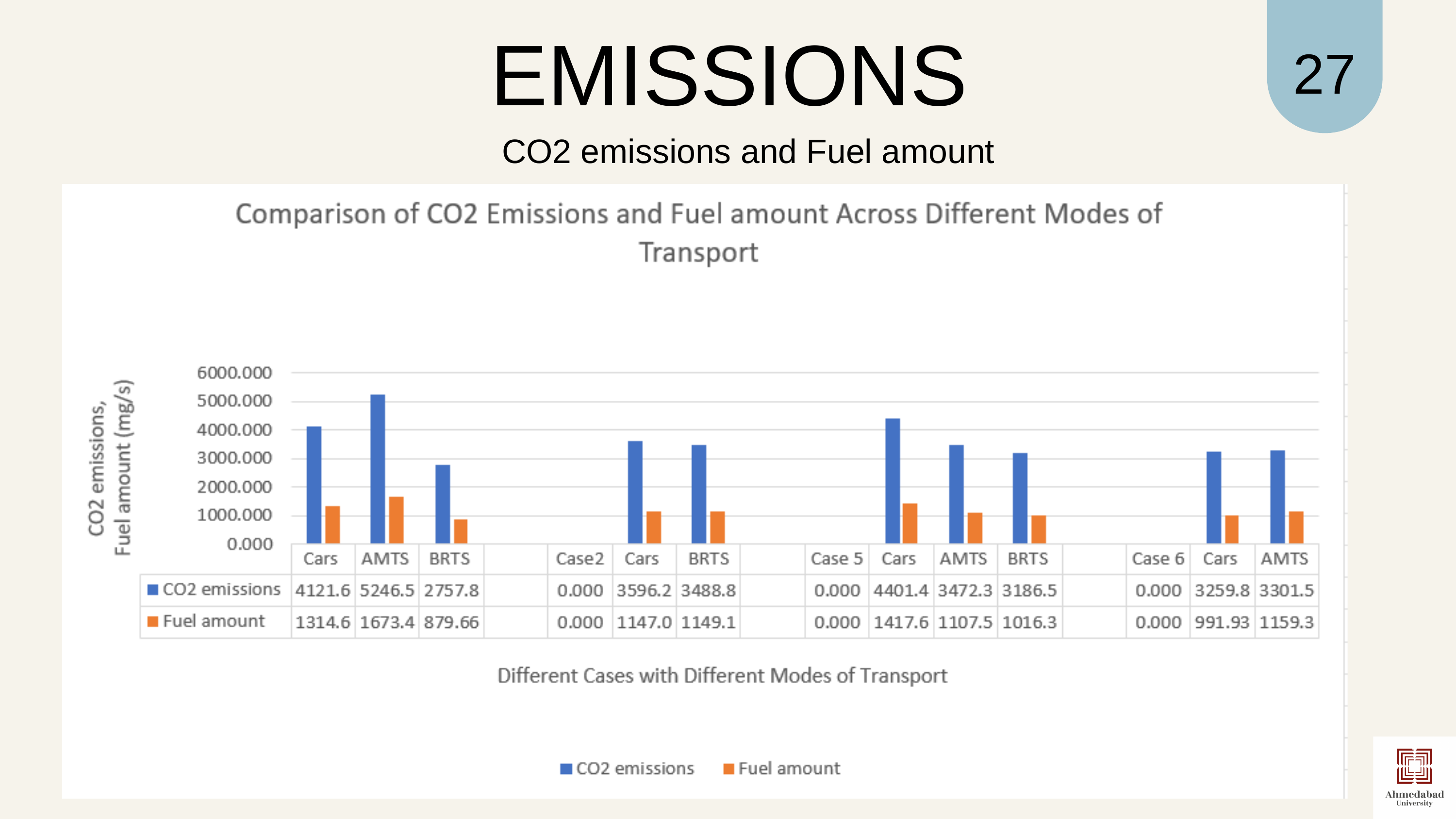

27
EMISSIONS

CO2 emissions and Fuel amount